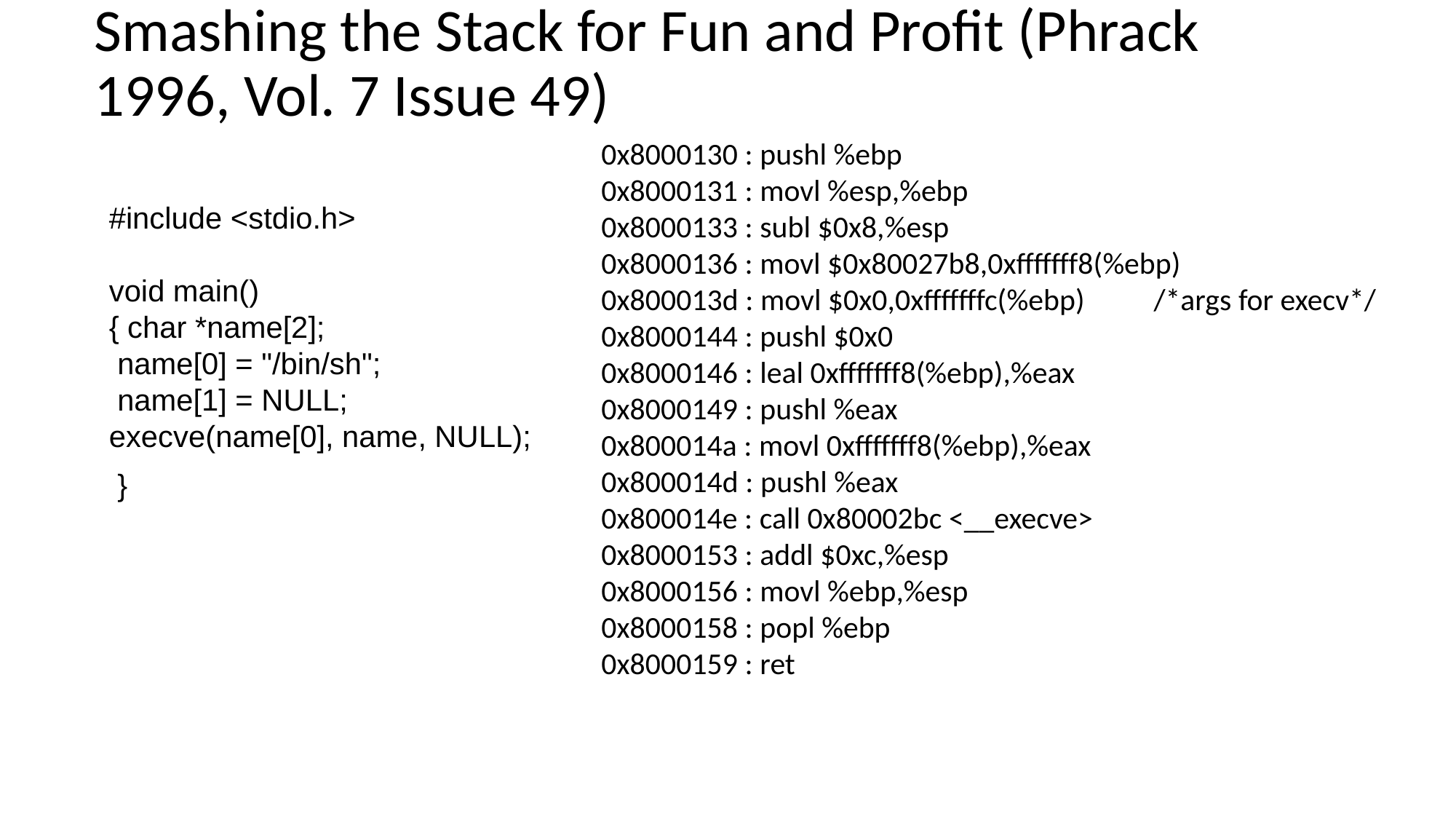

# Smashing the Stack for Fun and Profit (Phrack 1996, Vol. 7 Issue 49)
0x8000130 : pushl %ebp
0x8000131 : movl %esp,%ebp
0x8000133 : subl $0x8,%esp
0x8000136 : movl $0x80027b8,0xfffffff8(%ebp)
0x800013d : movl $0x0,0xfffffffc(%ebp)          /*args for execv*/
0x8000144 : pushl $0x0
0x8000146 : leal 0xfffffff8(%ebp),%eax
0x8000149 : pushl %eax
0x800014a : movl 0xfffffff8(%ebp),%eax
0x800014d : pushl %eax
0x800014e : call 0x80002bc <__execve>
0x8000153 : addl $0xc,%esp
0x8000156 : movl %ebp,%esp
0x8000158 : popl %ebp
0x8000159 : ret
#include <stdio.h>

void main()
{ char *name[2];
 name[0] = "/bin/sh";
 name[1] = NULL;
execve(name[0], name, NULL);
 }